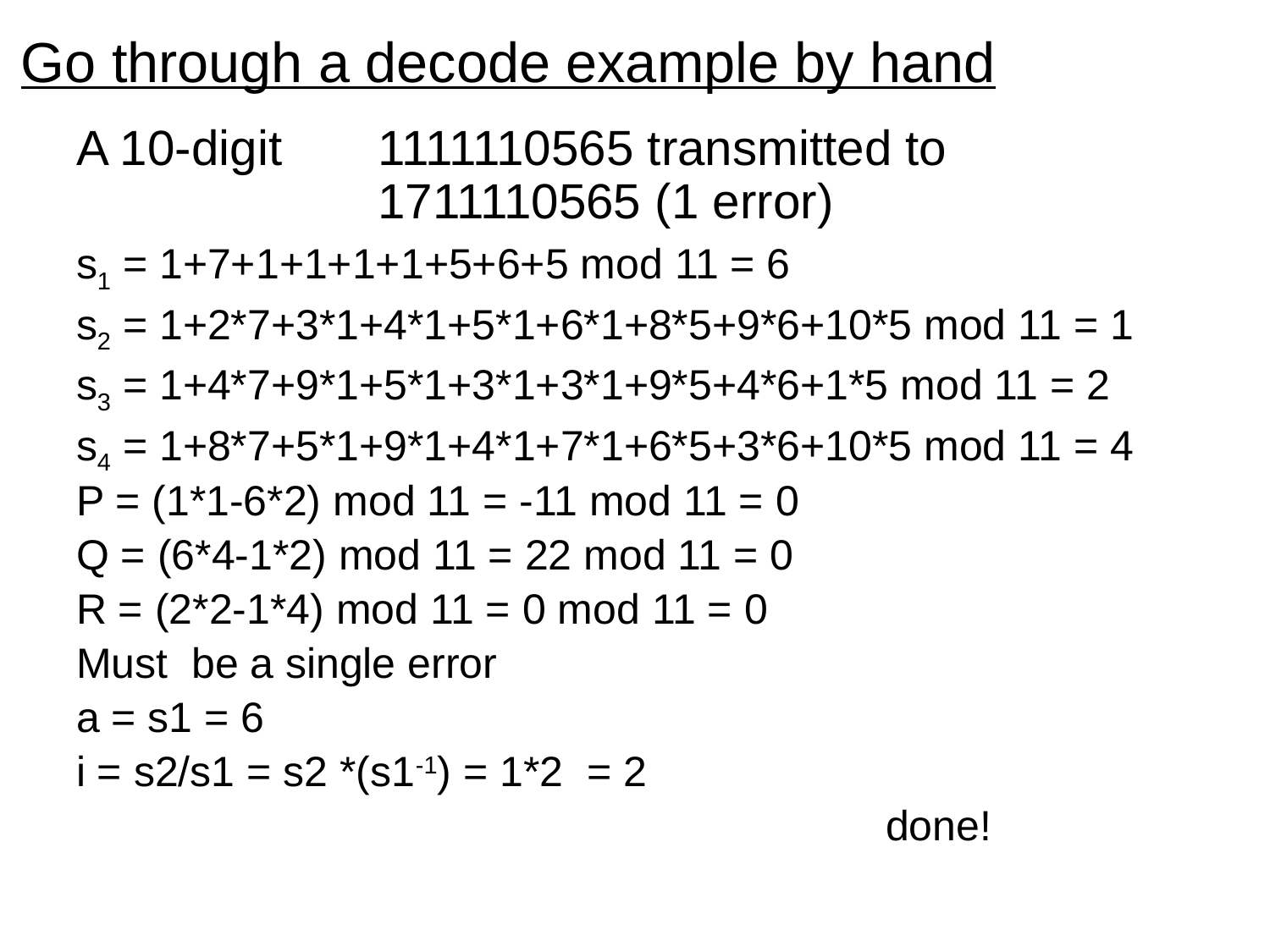

# Go through a decode example by hand
A 10-digit 	1111110565 transmitted to 				1711110565 (1 error)
s1 = 1+7+1+1+1+1+5+6+5 mod 11 = 6
s2 = 1+2*7+3*1+4*1+5*1+6*1+8*5+9*6+10*5 mod 11 = 1
s3 = 1+4*7+9*1+5*1+3*1+3*1+9*5+4*6+1*5 mod 11 = 2
s4 = 1+8*7+5*1+9*1+4*1+7*1+6*5+3*6+10*5 mod 11 = 4
P = (1*1-6*2) mod 11 = -11 mod 11 = 0
Q = (6*4-1*2) mod 11 = 22 mod 11 = 0
R = (2*2-1*4) mod 11 = 0 mod 11 = 0
Must  be a single error
a = s1 = 6
i = s2/s1 = s2 *(s1-1) = 1*2  = 2
							done!